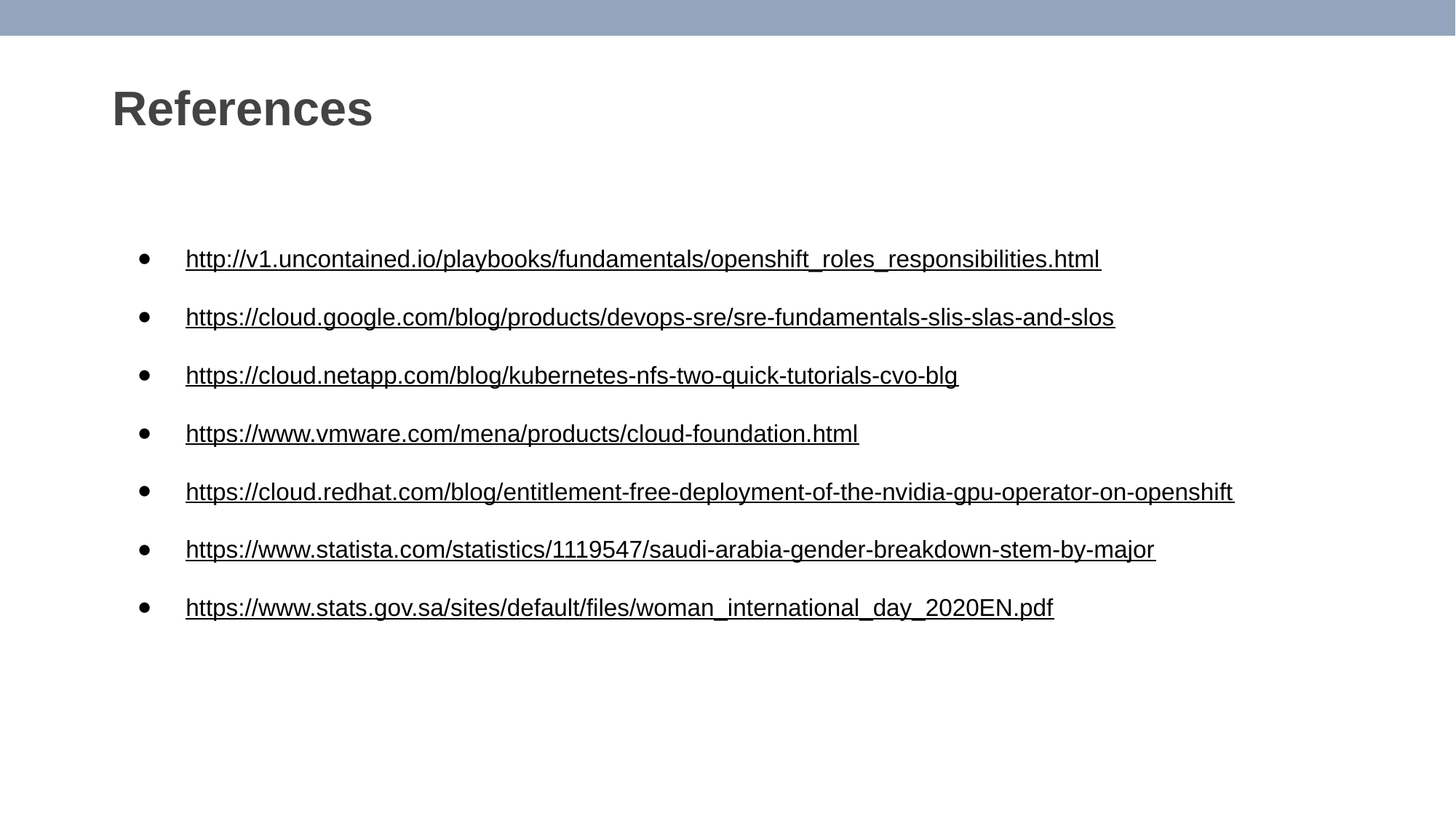

# References
http://v1.uncontained.io/playbooks/fundamentals/openshift_roles_responsibilities.html
https://cloud.google.com/blog/products/devops-sre/sre-fundamentals-slis-slas-and-slos
https://cloud.netapp.com/blog/kubernetes-nfs-two-quick-tutorials-cvo-blg
https://www.vmware.com/mena/products/cloud-foundation.html
https://cloud.redhat.com/blog/entitlement-free-deployment-of-the-nvidia-gpu-operator-on-openshift
https://www.statista.com/statistics/1119547/saudi-arabia-gender-breakdown-stem-by-major
https://www.stats.gov.sa/sites/default/files/woman_international_day_2020EN.pdf